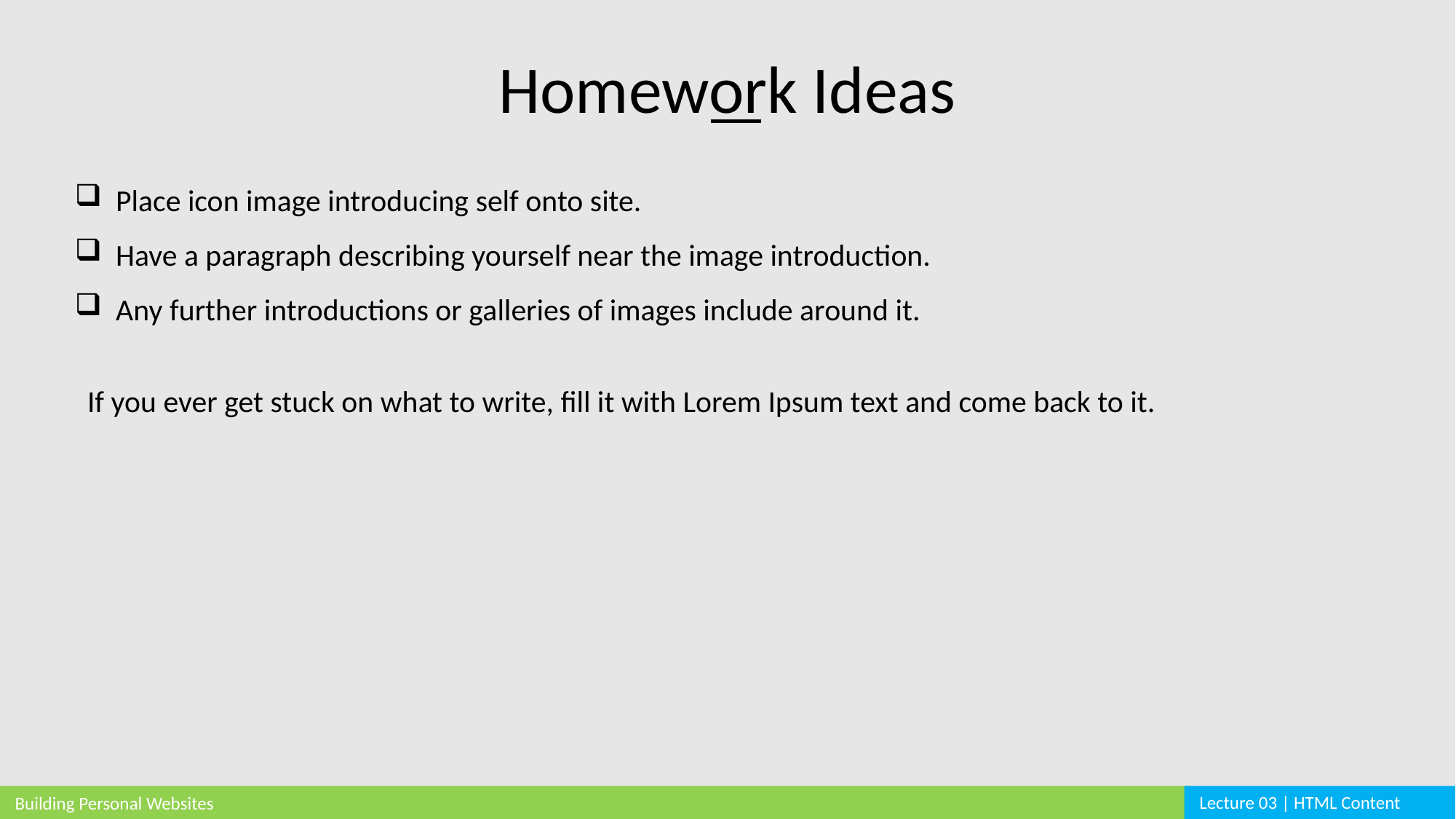

Homework Ideas
Place icon image introducing self onto site.
Have a paragraph describing yourself near the image introduction.
Any further introductions or galleries of images include around it.

If you ever get stuck on what to write, fill it with Lorem Ipsum text and come back to it.
Lecture 03 | HTML Content

Building Personal Websites